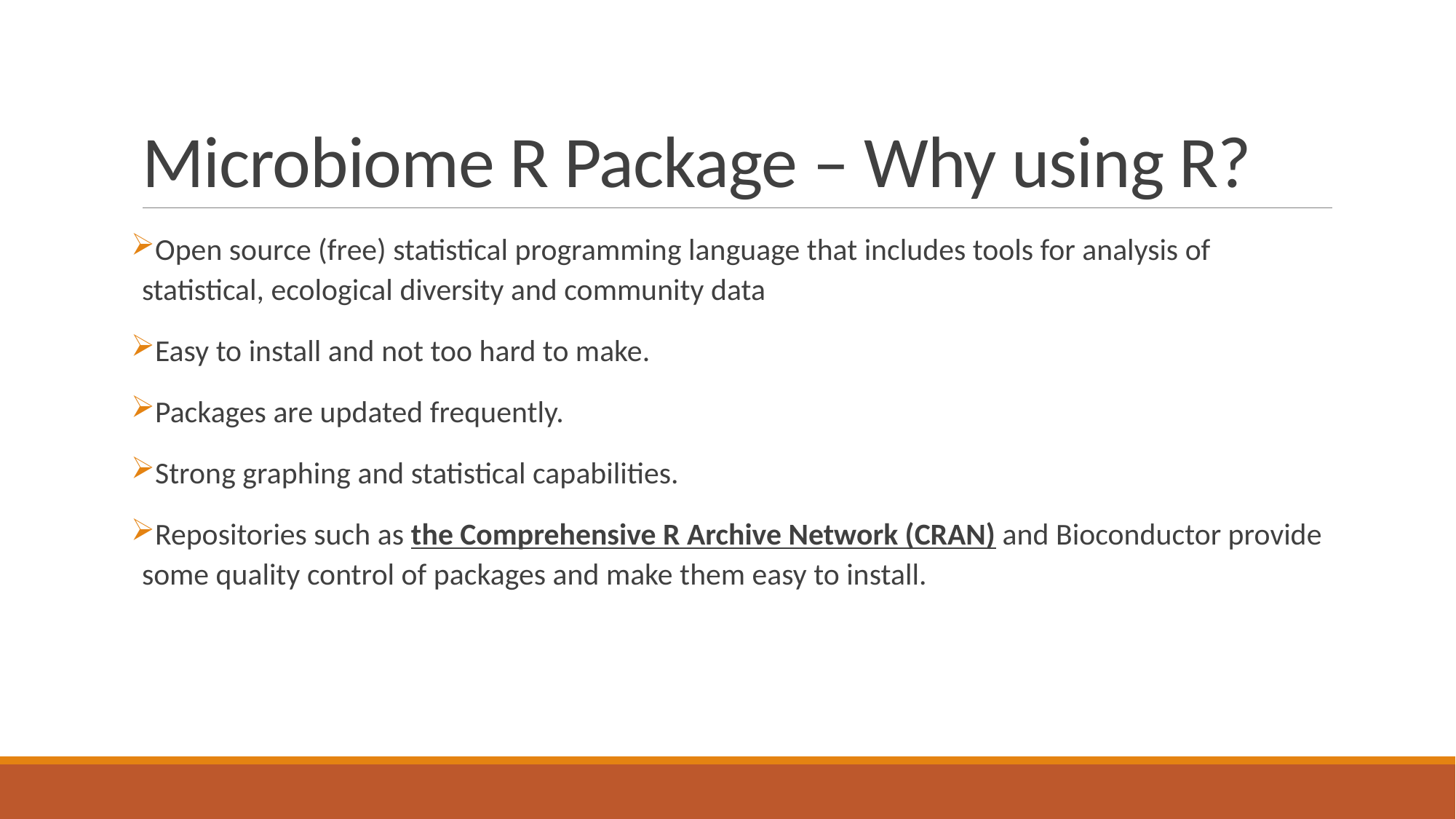

# Microbiome R Package – Why using R?
Open source (free) statistical programming language that includes tools for analysis of statistical, ecological diversity and community data
Easy to install and not too hard to make.
Packages are updated frequently.
Strong graphing and statistical capabilities.
Repositories such as the Comprehensive R Archive Network (CRAN) and Bioconductor provide some quality control of packages and make them easy to install.